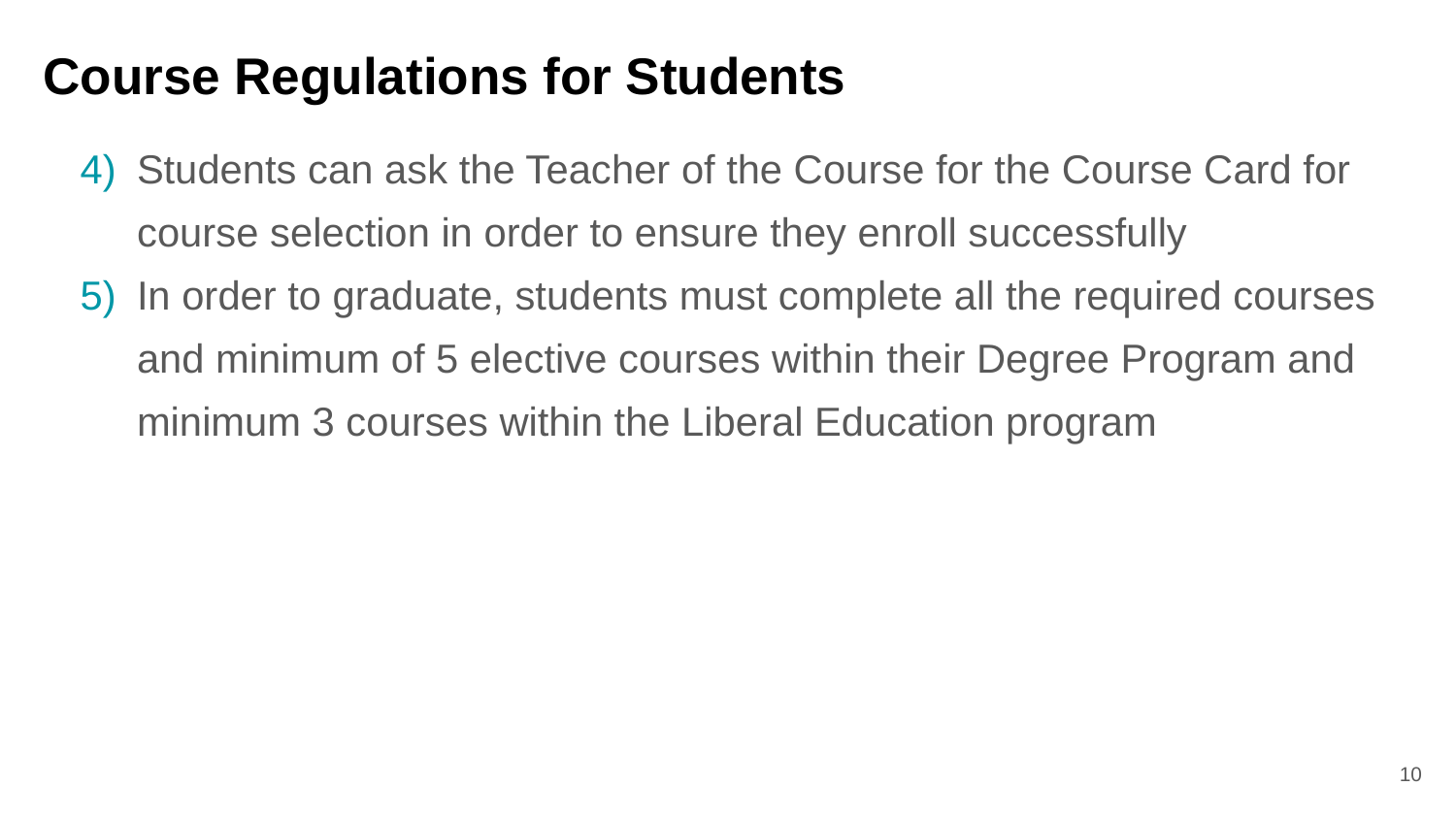

# Course Regulations for Students
Students can ask the Teacher of the Course for the Course Card for course selection in order to ensure they enroll successfully
In order to graduate, students must complete all the required courses and minimum of 5 elective courses within their Degree Program and minimum 3 courses within the Liberal Education program
10